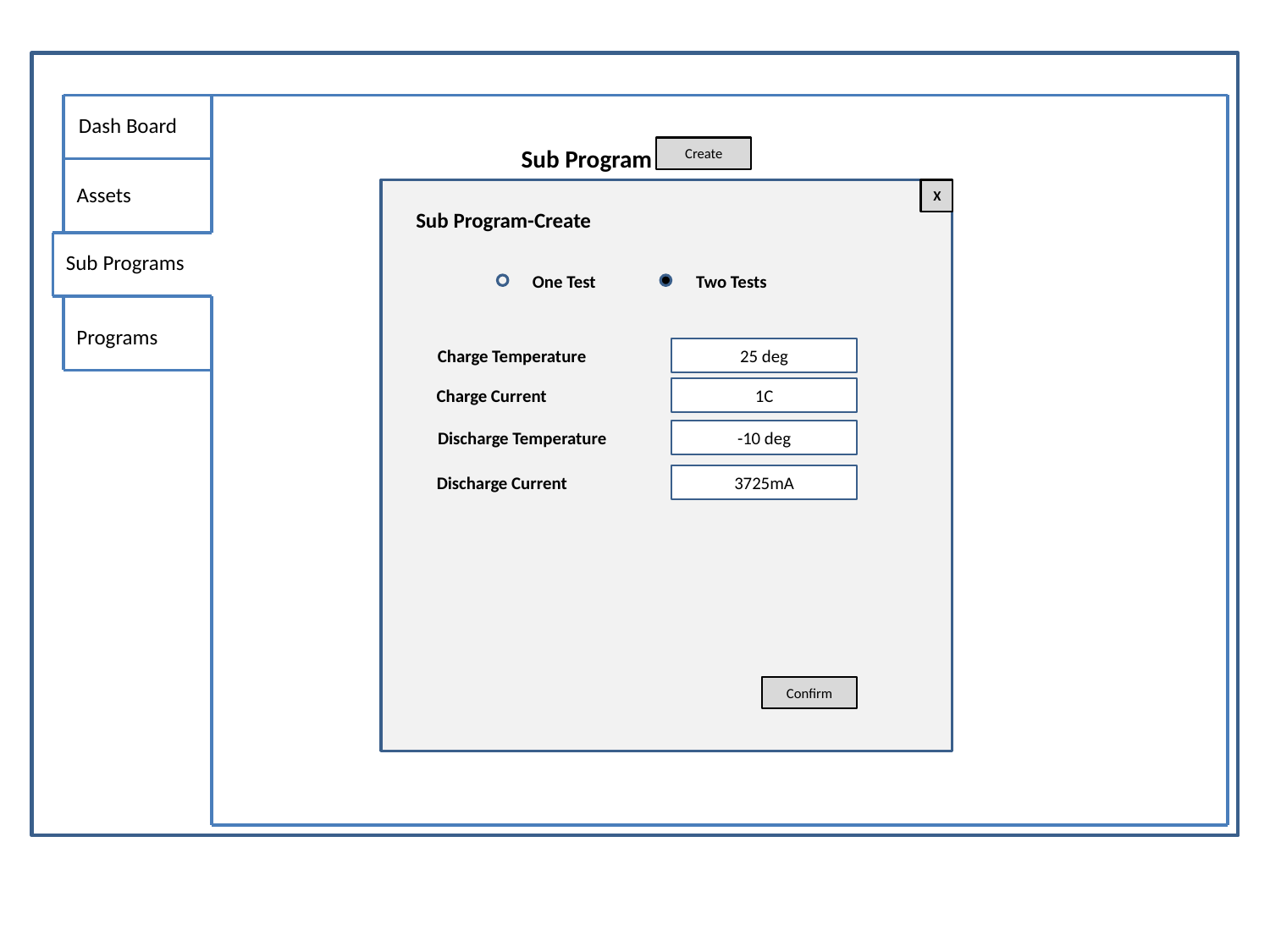

Dash Board
Sub Program
Create
Assets

X
| ID | Estimated Duration | Operation |
| --- | --- | --- |
| 1 | 13:50:23 | Save As |
| 2 | xxxx | Save As |
| 3 | xxxx | Save As |
| 4 | xxxx | Save As |
| 5 | xxxx | Save As |
| 6 | xxxx | Save As |
| 7 | xxxx | Save As |
| 8 | xxxx | Save As |
| 9 | xxxx | Save As |
| 10 | xxxx | Save As |
| 11 | xxxx | Save As |
| 12 | xxxx | Save As |
| 13 | xxxx | Save As |
| 14 | xxxx | Save As |
| 15 | xxxx | Save As |
| 16 | xxxx | Save As |
Sub Program-Create
Sub Programs
One Test
Two Tests

Programs
25 deg
Charge Temperature
1C
Charge Current
-10 deg
Discharge Temperature
3725mA
Discharge Current
Confirm